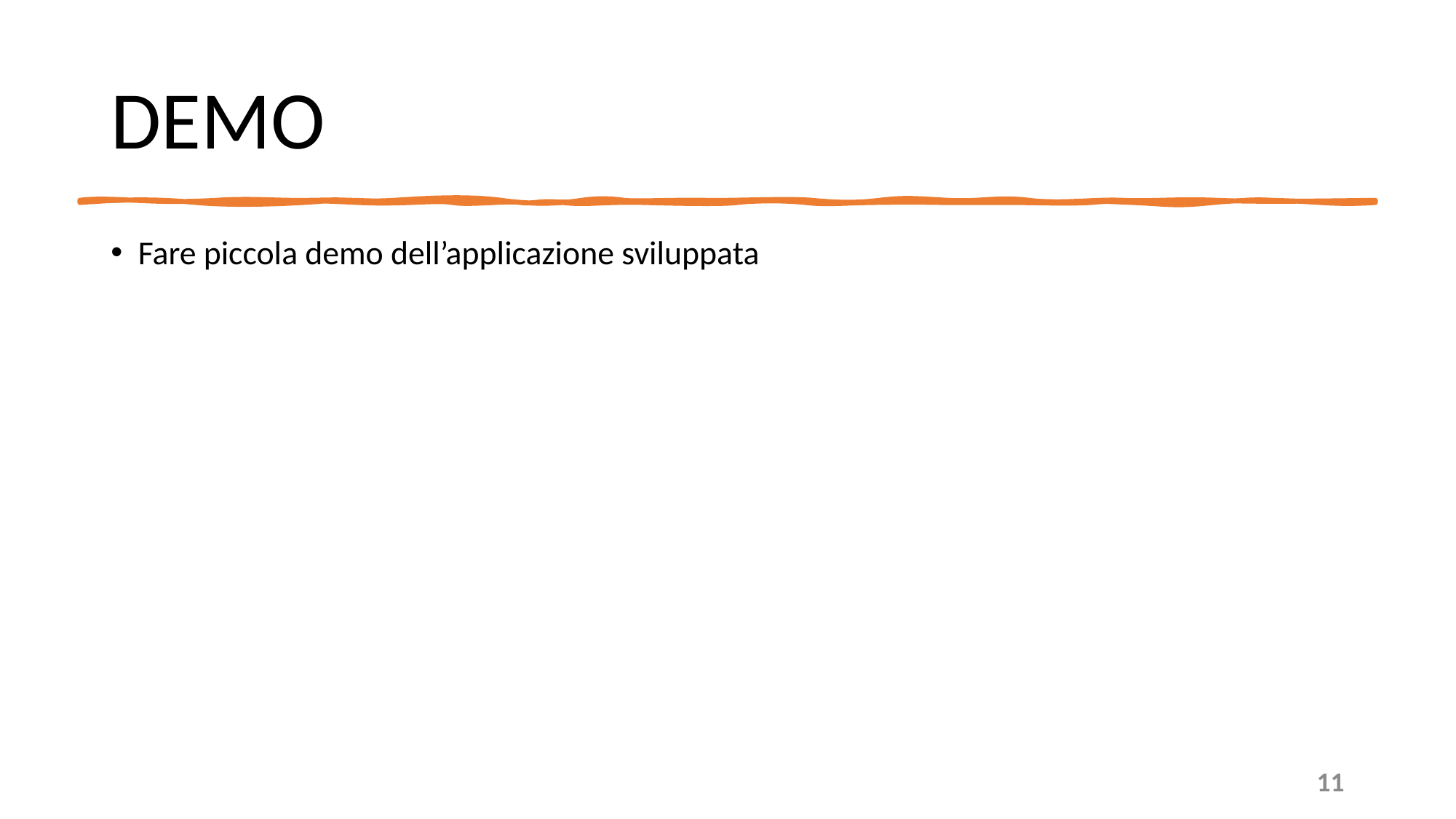

# DEMO

Fare piccola demo dell’applicazione sviluppata
11